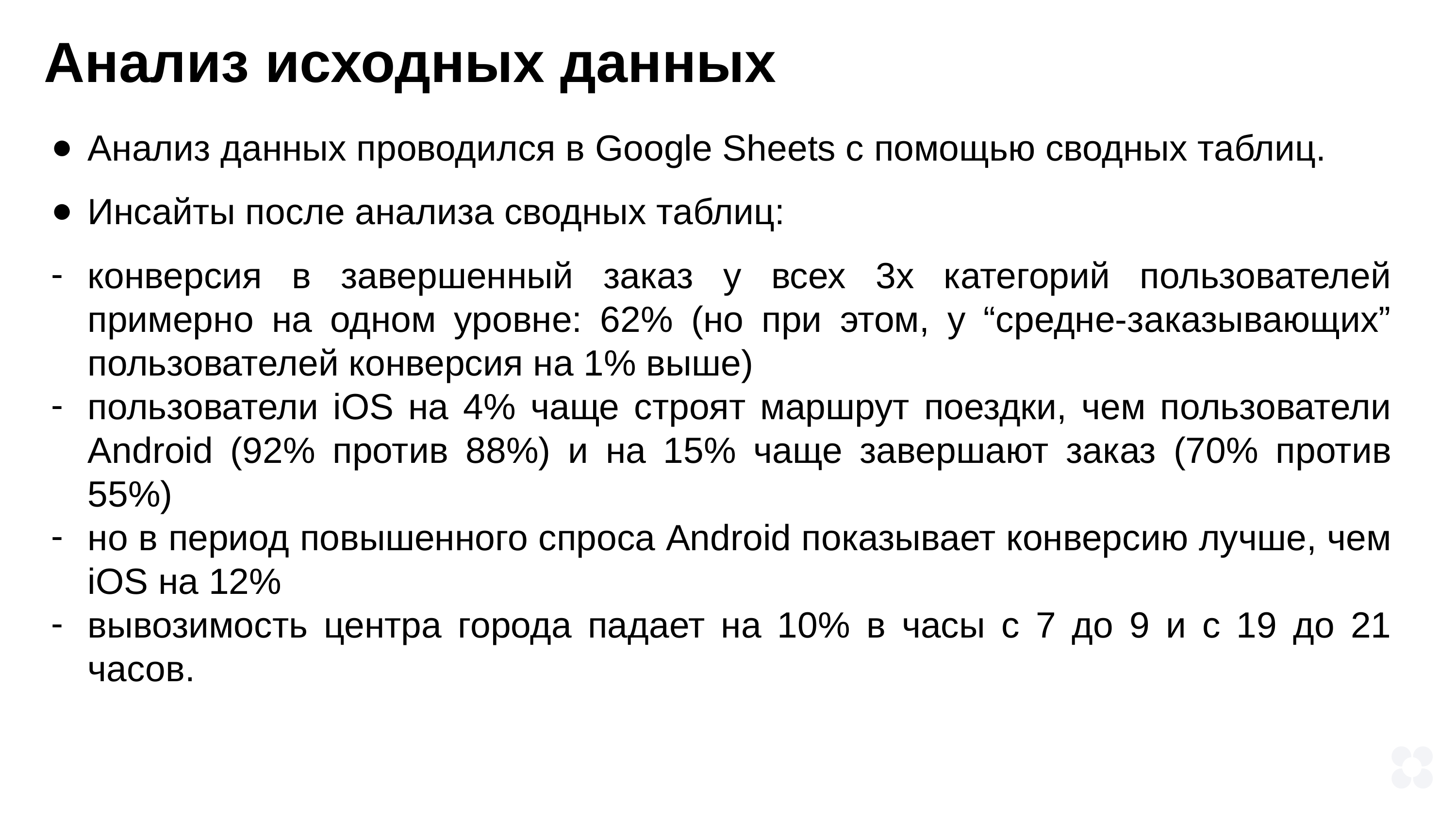

Анализ исходных данных

Анализ данных проводился в Google Sheets с помощью сводных таблиц.
Инсайты после анализа сводных таблиц:
конверсия в завершенный заказ у всех 3х категорий пользователей примерно на одном уровне: 62% (но при этом, у “средне-заказывающих” пользователей конверсия на 1% выше)
пользователи iOS на 4% чаще строят маршрут поездки, чем пользователи Android (92% против 88%) и на 15% чаще завершают заказ (70% против 55%)
но в период повышенного спроса Android показывает конверсию лучше, чем iOS на 12%
вывозимость центра города падает на 10% в часы с 7 до 9 и с 19 до 21 часов.